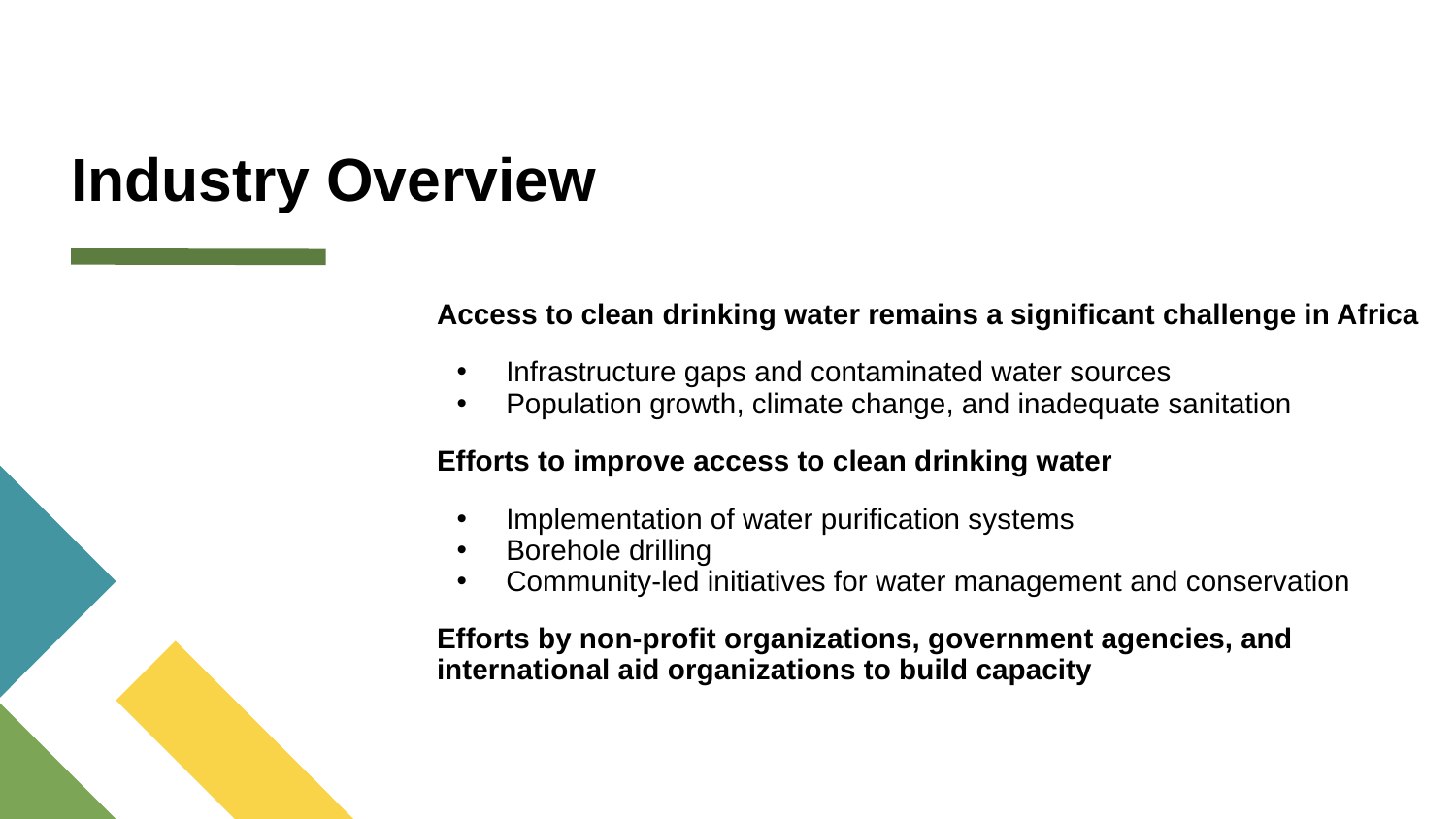

# Industry Overview
Access to clean drinking water remains a significant challenge in Africa
Infrastructure gaps and contaminated water sources
Population growth, climate change, and inadequate sanitation
Efforts to improve access to clean drinking water
Implementation of water purification systems
Borehole drilling
Community-led initiatives for water management and conservation
Efforts by non-profit organizations, government agencies, and international aid organizations to build capacity